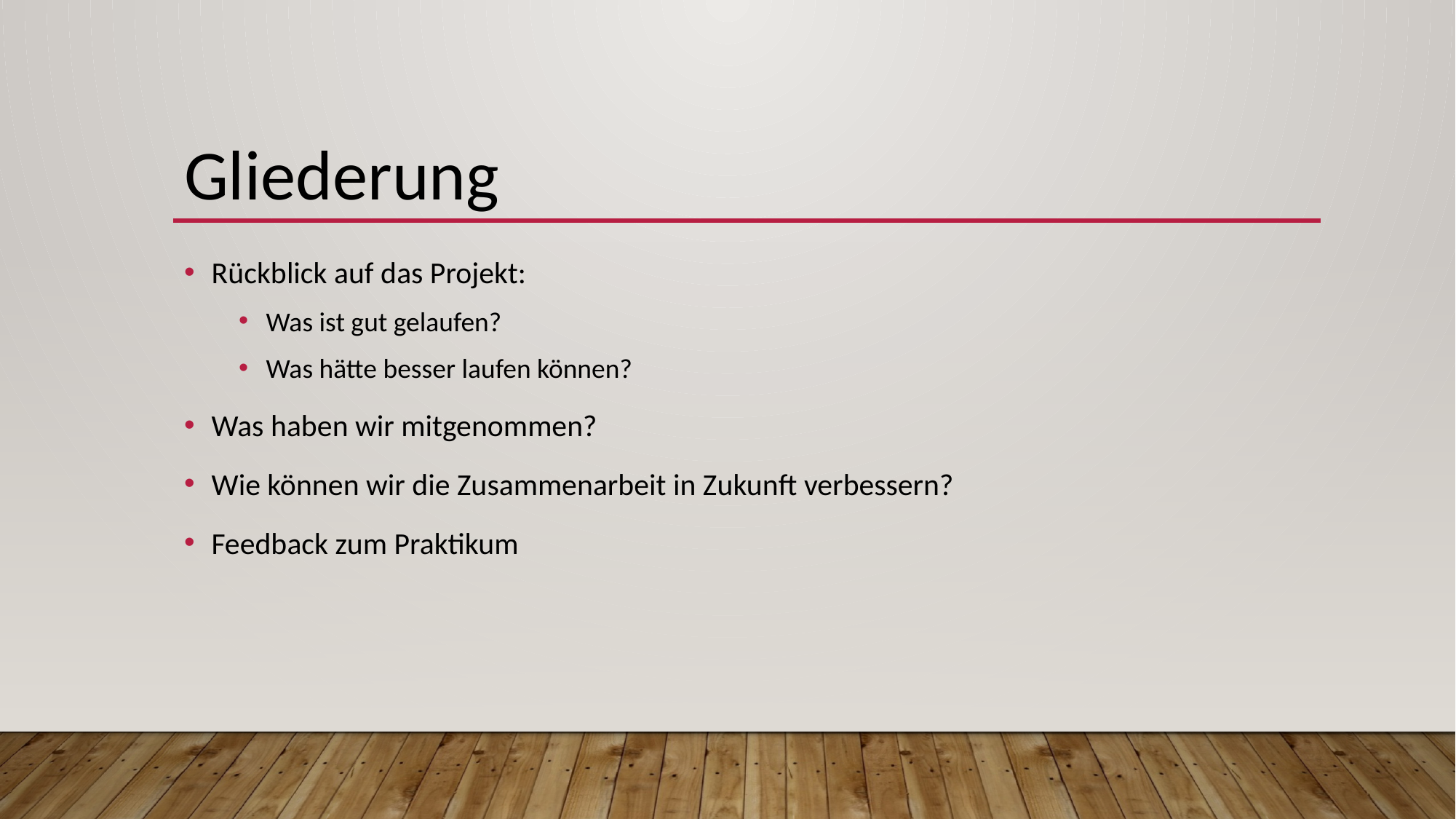

# Gliederung
Rückblick auf das Projekt:
Was ist gut gelaufen?
Was hätte besser laufen können?
Was haben wir mitgenommen?
Wie können wir die Zusammenarbeit in Zukunft verbessern?
Feedback zum Praktikum